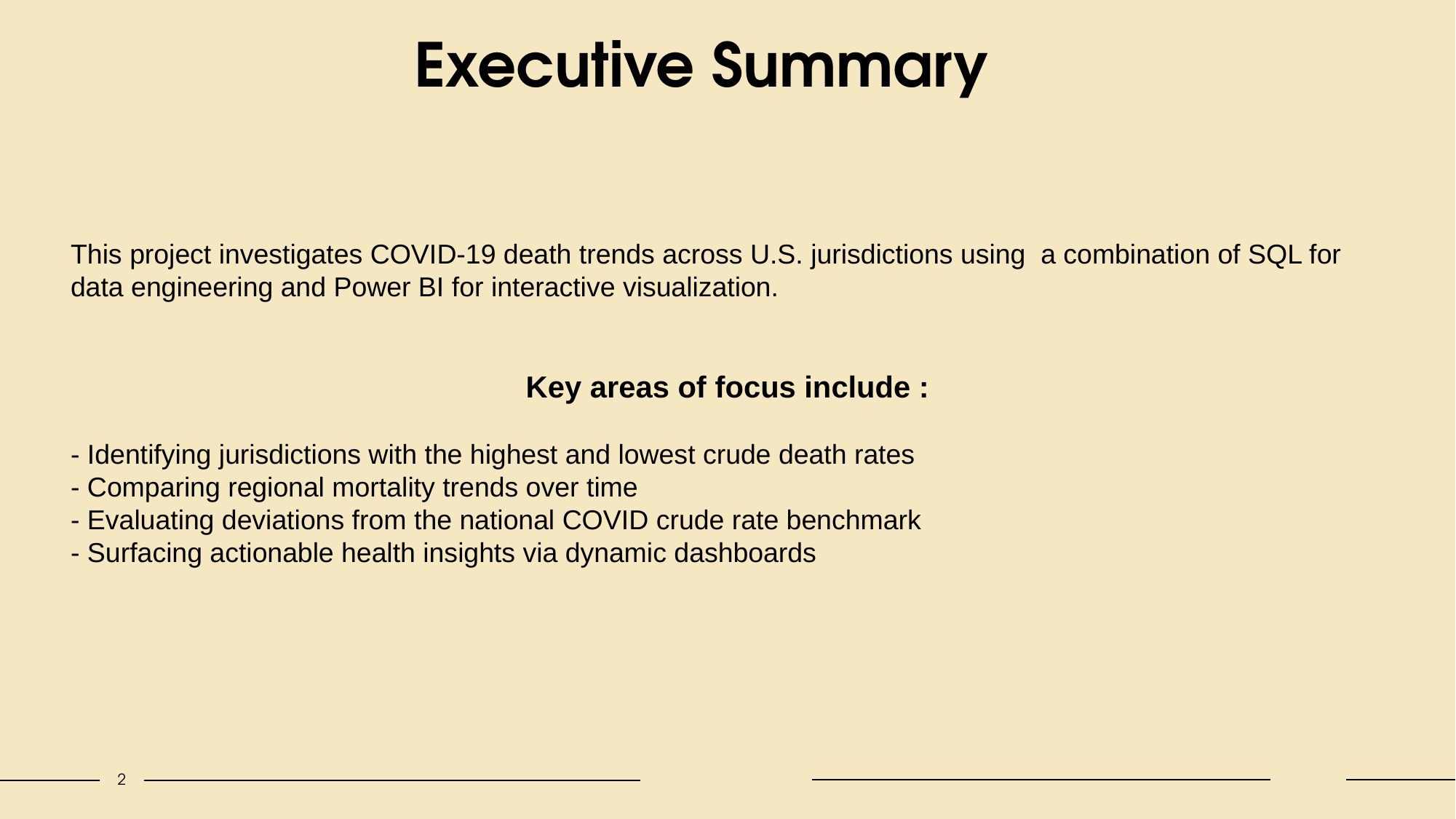

# Executive Summary
This project investigates COVID-19 death trends across U.S. jurisdictions using  a combination of SQL for data engineering and Power BI for interactive visualization.

Key areas of focus include :

- Identifying jurisdictions with the highest and lowest crude death rates
- Comparing regional mortality trends over time
- Evaluating deviations from the national COVID crude rate benchmark
- Surfacing actionable health insights via dynamic dashboards

2